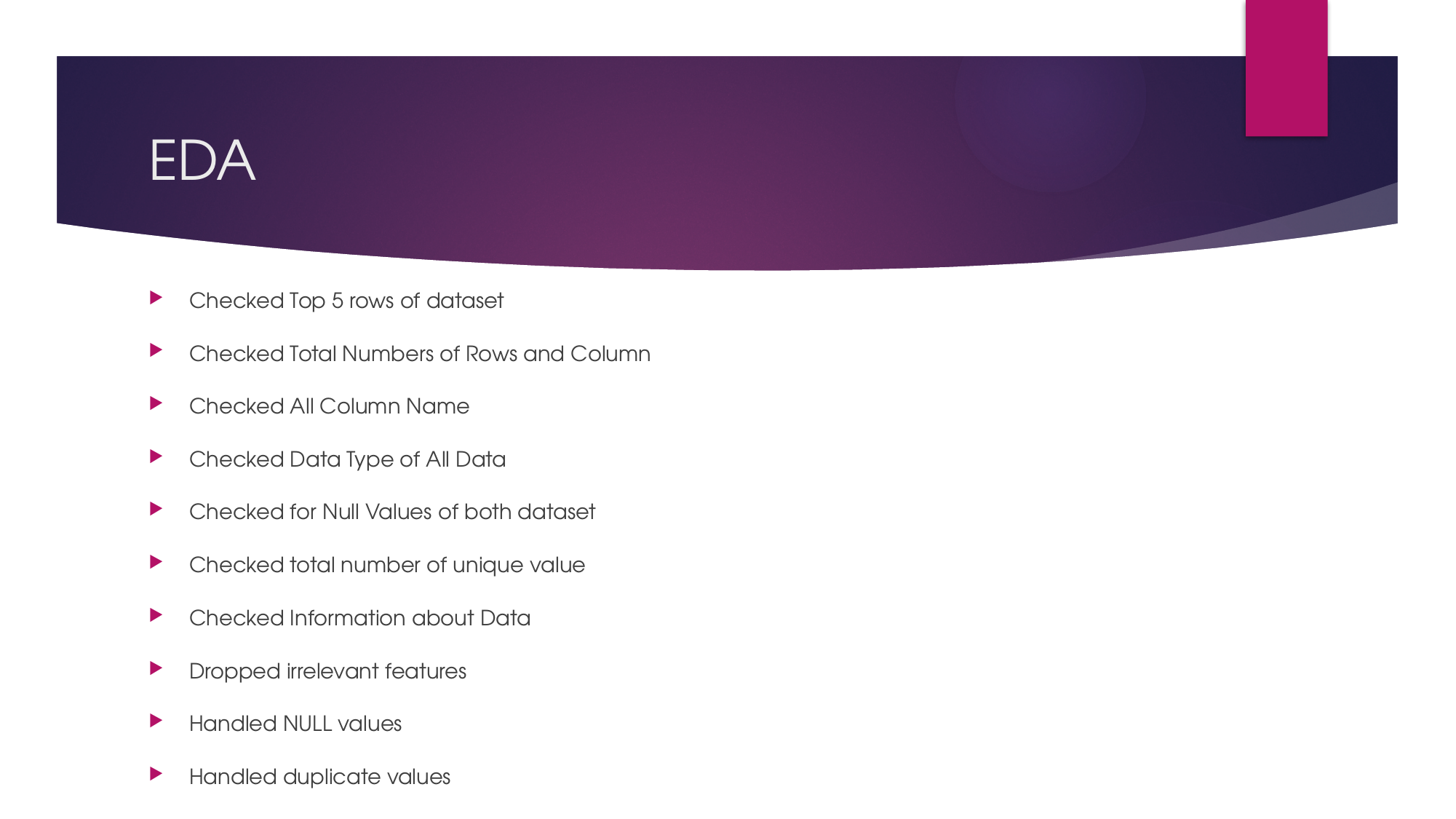

# EDA
Checked Top 5 rows of dataset
Checked Total Numbers of Rows and Column
Checked All Column Name
Checked Data Type of All Data
Checked for Null Values of both dataset
Checked total number of unique value
Checked Information about Data
Dropped irrelevant features
Handled NULL values
Handled duplicate values